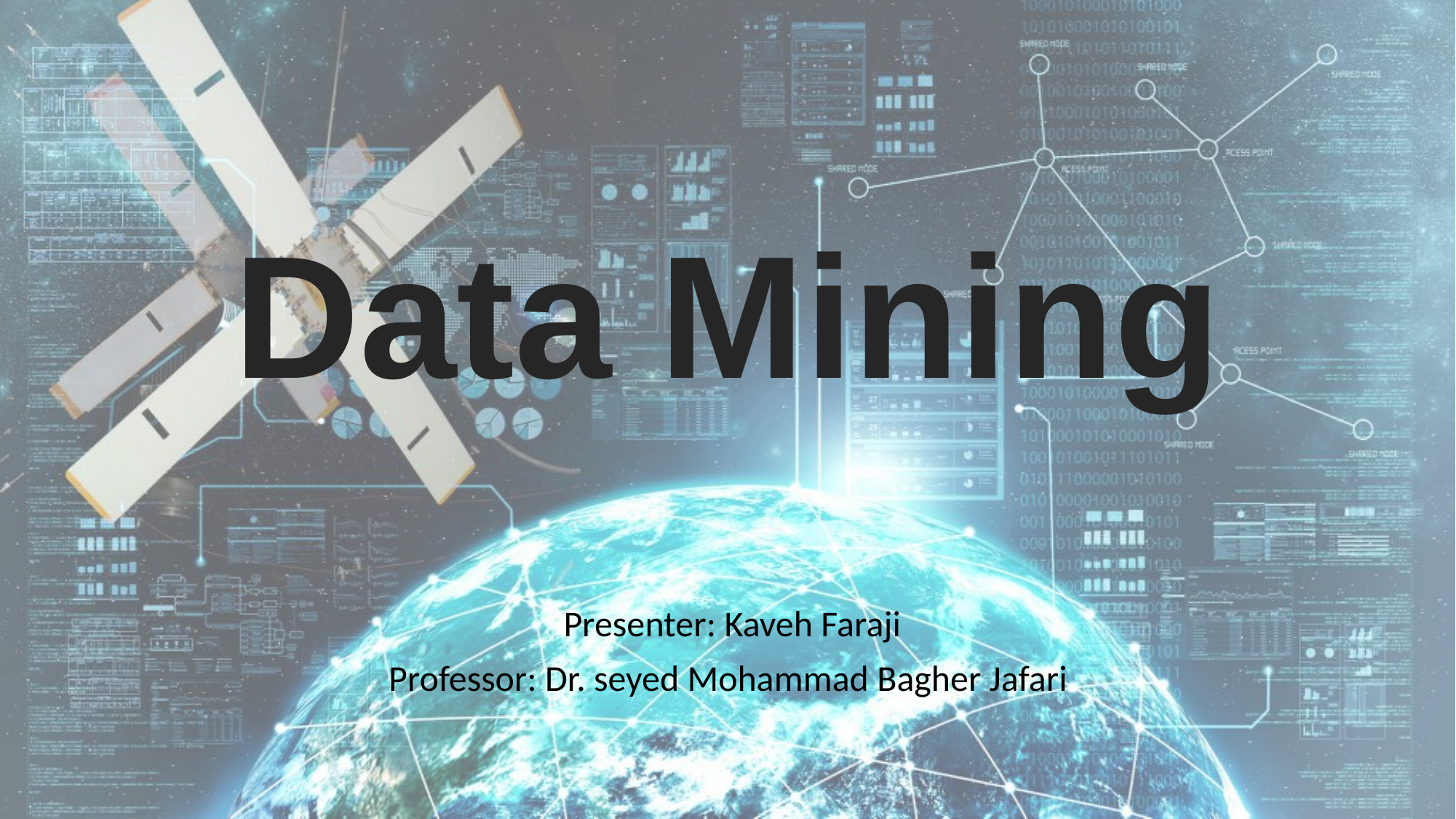

# Data Mining
Presenter: Kaveh Faraji
Professor: Dr. seyed Mohammad Bagher Jafari